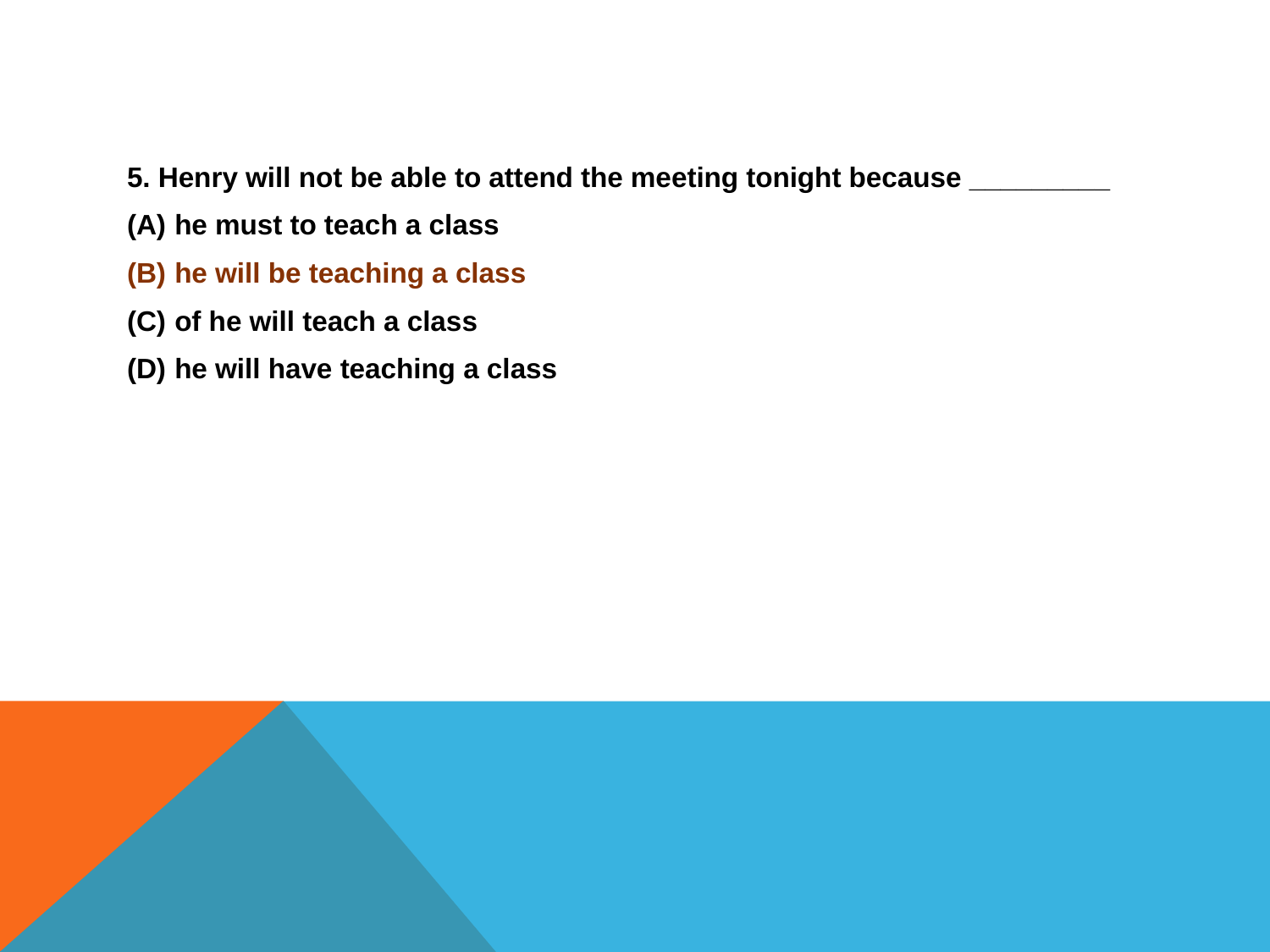

#
5. Henry will not be able to attend the meeting tonight because _________
he must to teach a class
he will be teaching a class
of he will teach a class
he will have teaching a class